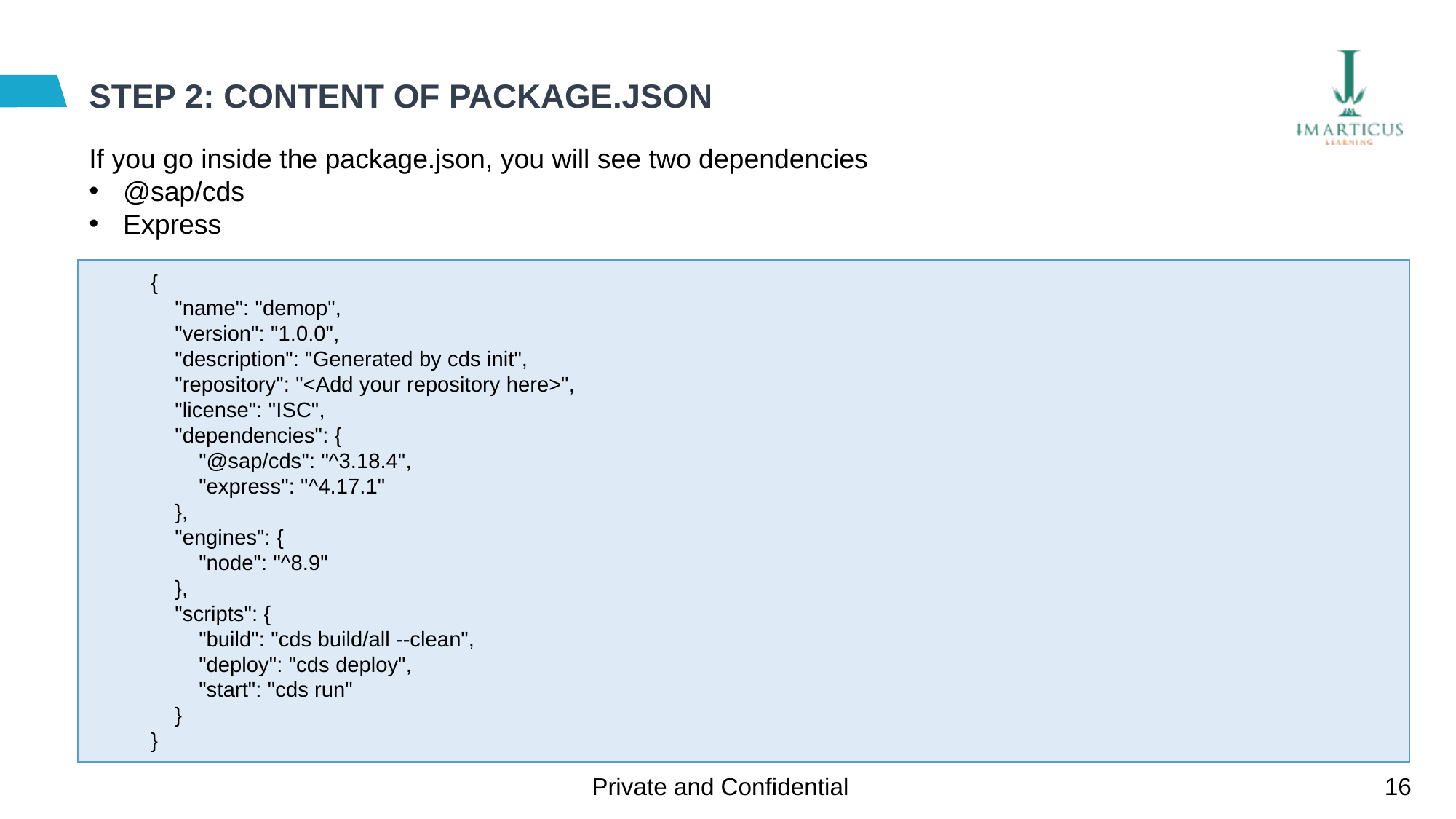

# STEP 2: CONTENT OF PACKAGE.JSON
If you go inside the package.json, you will see two dependencies
@sap/cds
Express

{
    "name": "demop",
    "version": "1.0.0",
    "description": "Generated by cds init",
    "repository": "<Add your repository here>",
    "license": "ISC",
    "dependencies": {
        "@sap/cds": "^3.18.4",
        "express": "^4.17.1"
    },
    "engines": {
        "node": "^8.9"
    },
    "scripts": {
        "build": "cds build/all --clean",
        "deploy": "cds deploy",
        "start": "cds run"
    }
}